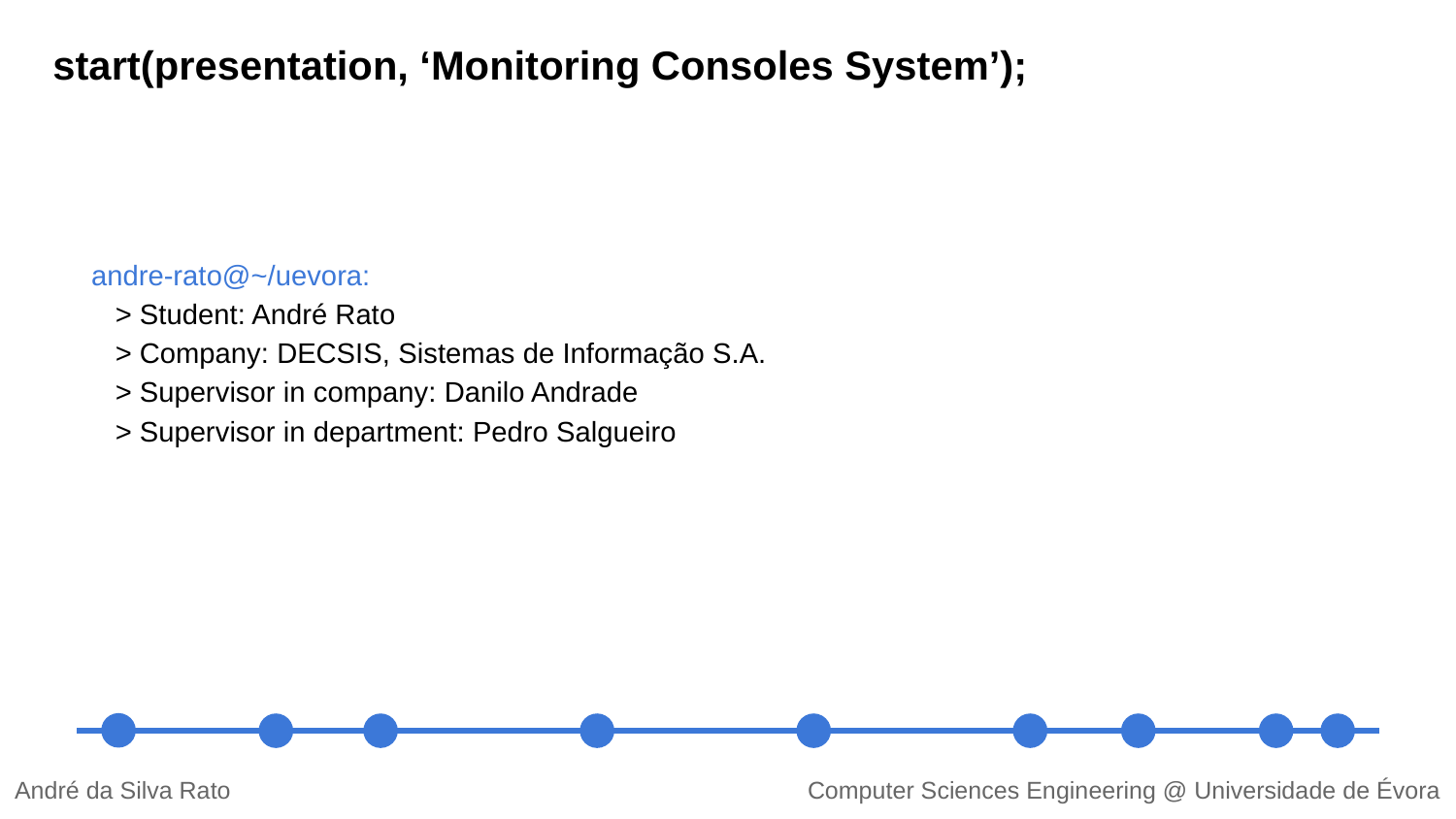

start(presentation, ‘Monitoring Consoles System’);
andre-rato@~/uevora:
   > Student: André Rato
   > Company: DECSIS, Sistemas de Informação S.A.
   > Supervisor in company: Danilo Andrade
   > Supervisor in department: Pedro Salgueiro

André da Silva Rato
Computer Sciences Engineering @ Universidade de Évora